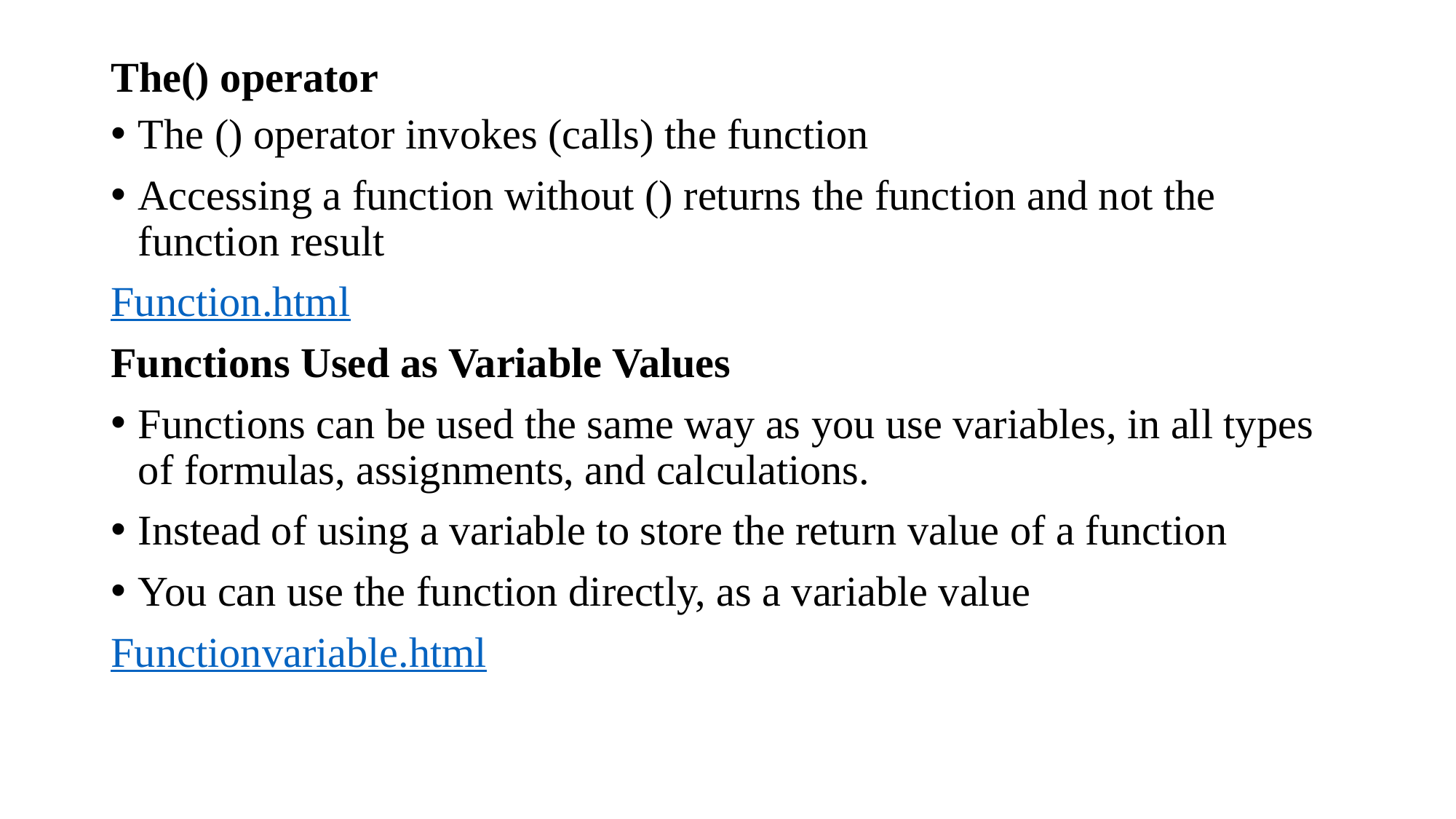

# The() operator
The () operator invokes (calls) the function
Accessing a function without () returns the function and not the function result
Function.html
Functions Used as Variable Values
Functions can be used the same way as you use variables, in all types of formulas, assignments, and calculations.
Instead of using a variable to store the return value of a function
You can use the function directly, as a variable value
Functionvariable.html